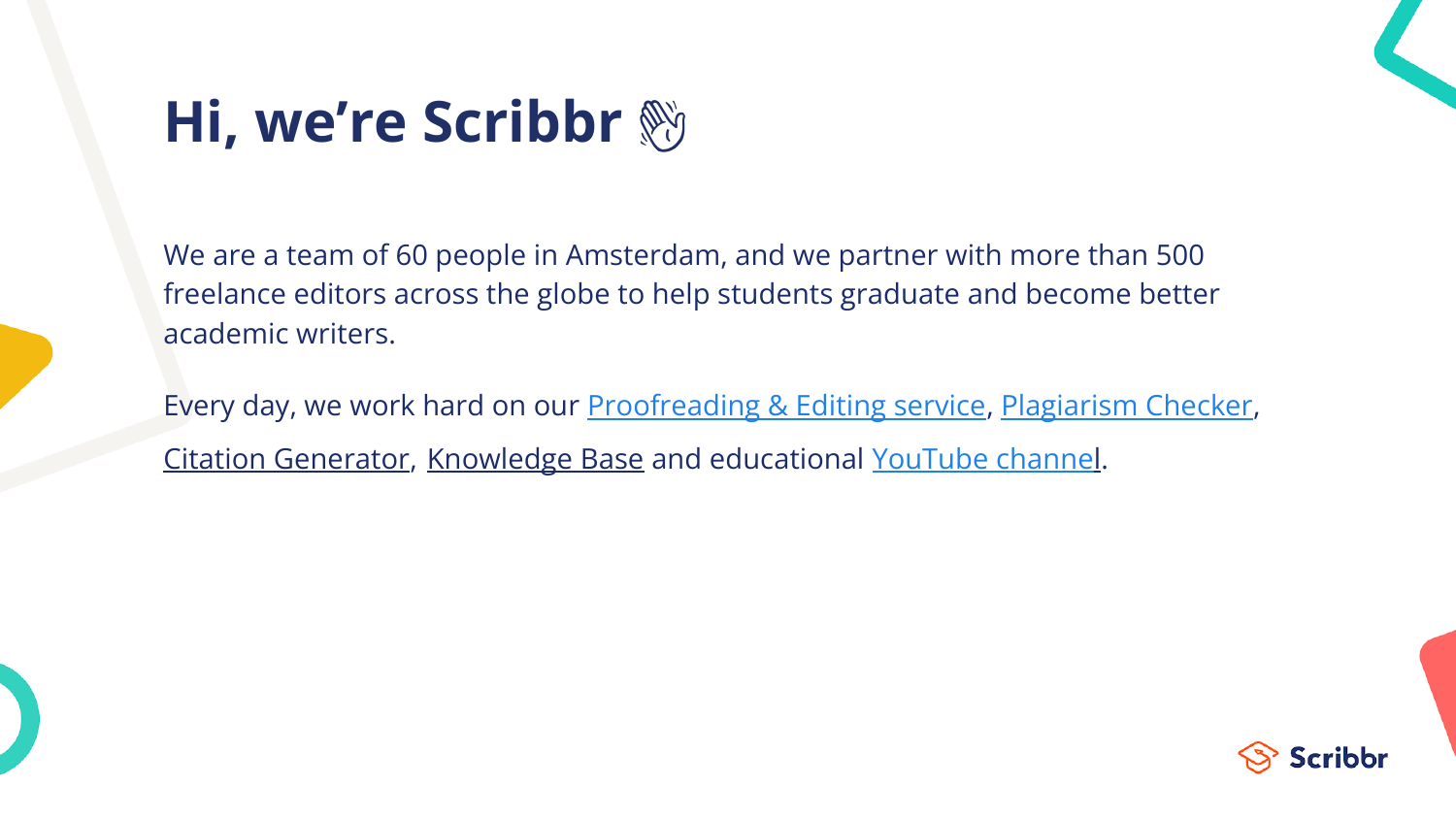

# Hi, we’re Scribbr 👋
We are a team of 60 people in Amsterdam, and we partner with more than 500 freelance editors across the globe to help students graduate and become better academic writers.
Every day, we work hard on our Proofreading & Editing service, Plagiarism Checker, Citation Generator, Knowledge Base and educational YouTube channel.